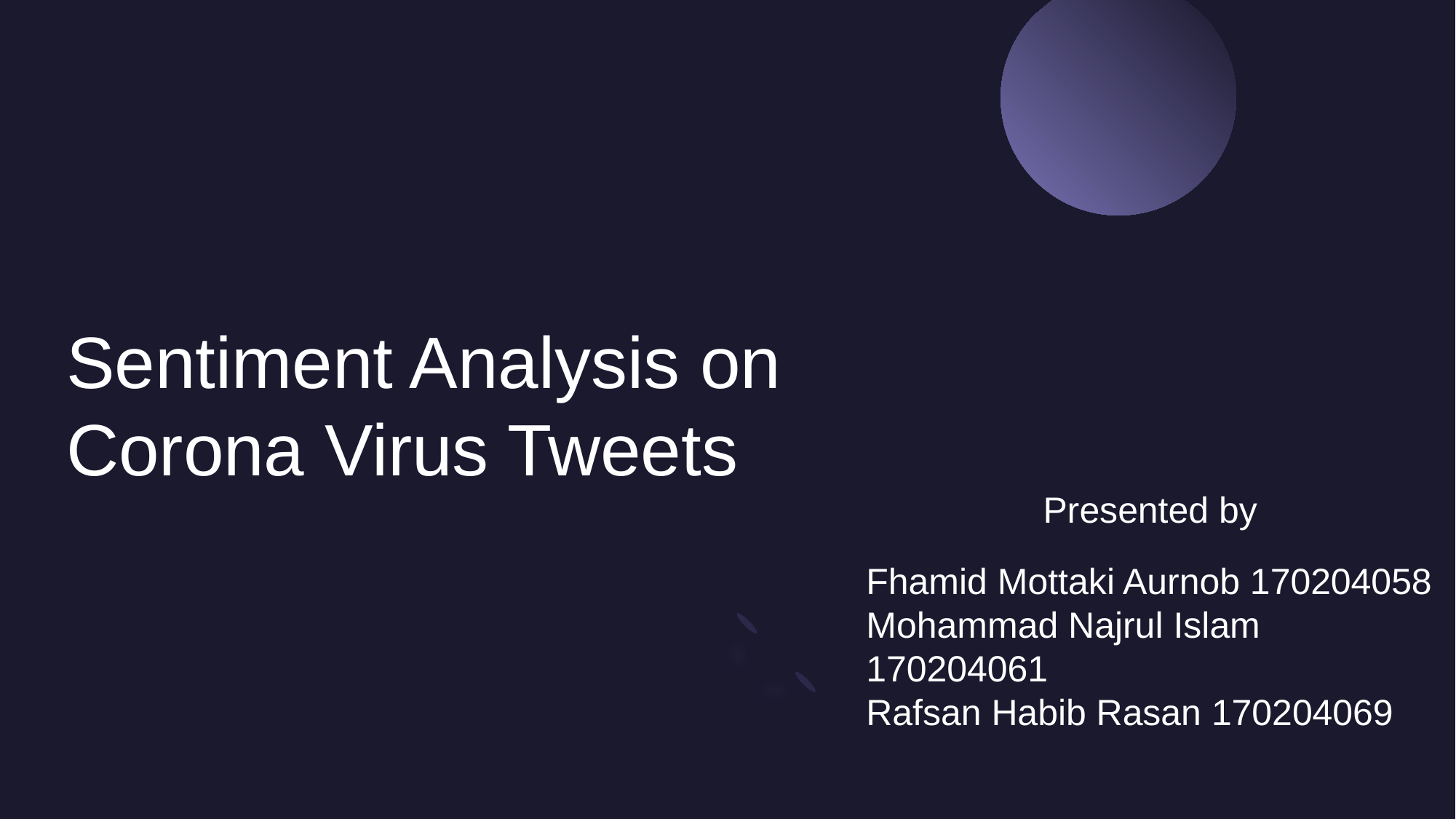

# Sentiment Analysis on Corona Virus Tweets
Presented by
Fhamid Mottaki Aurnob 170204058
Mohammad Najrul Islam 170204061
Rafsan Habib Rasan 170204069